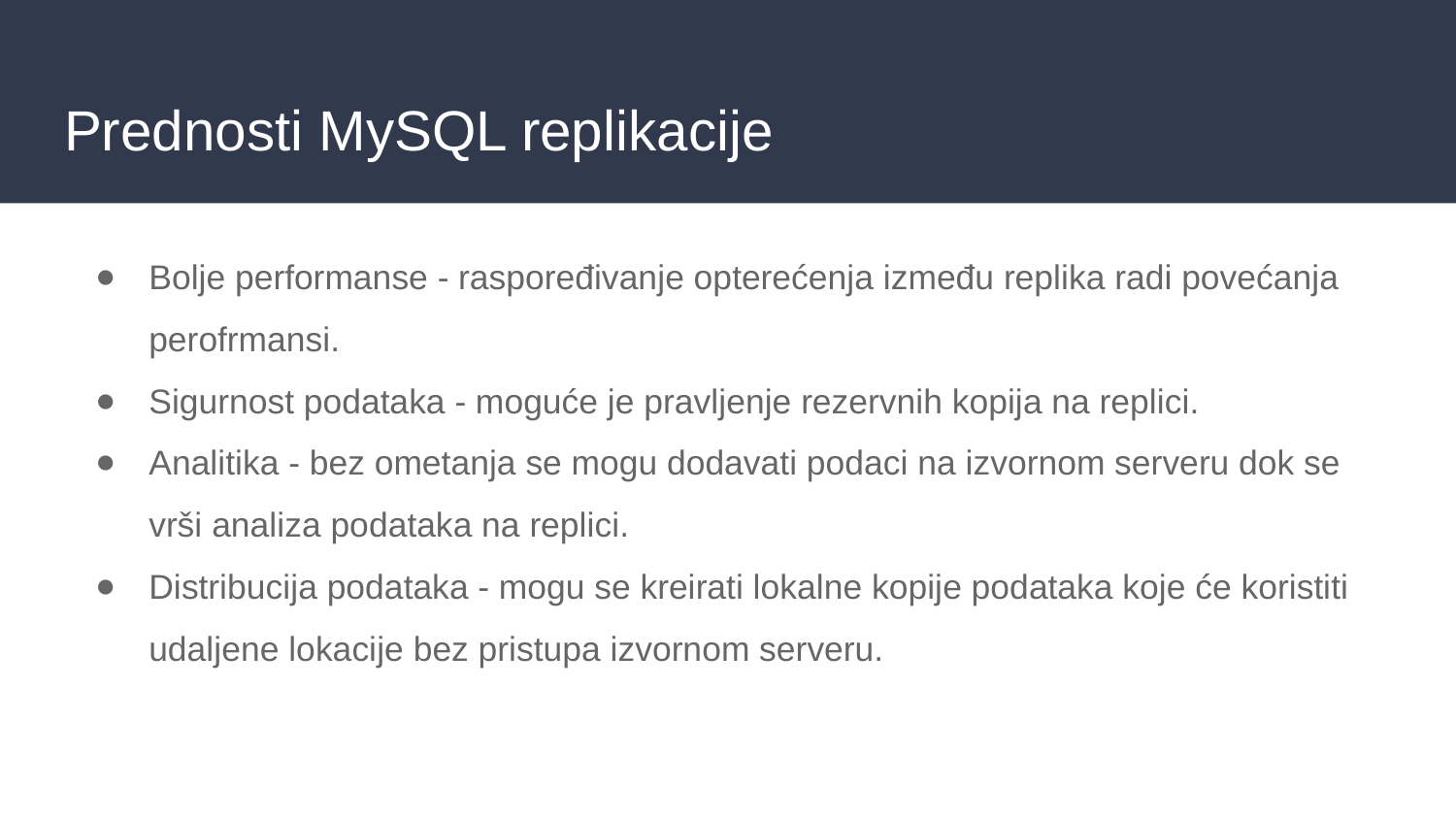

Prednosti MySQL replikacije
Bolje performanse - raspoređivanje opterećenja između replika radi povećanja perofrmansi.
Sigurnost podataka - moguće je pravljenje rezervnih kopija na replici.
Analitika - bez ometanja se mogu dodavati podaci na izvornom serveru dok se vrši analiza podataka na replici.
Distribucija podataka - mogu se kreirati lokalne kopije podataka koje će koristiti udaljene lokacije bez pristupa izvornom serveru.